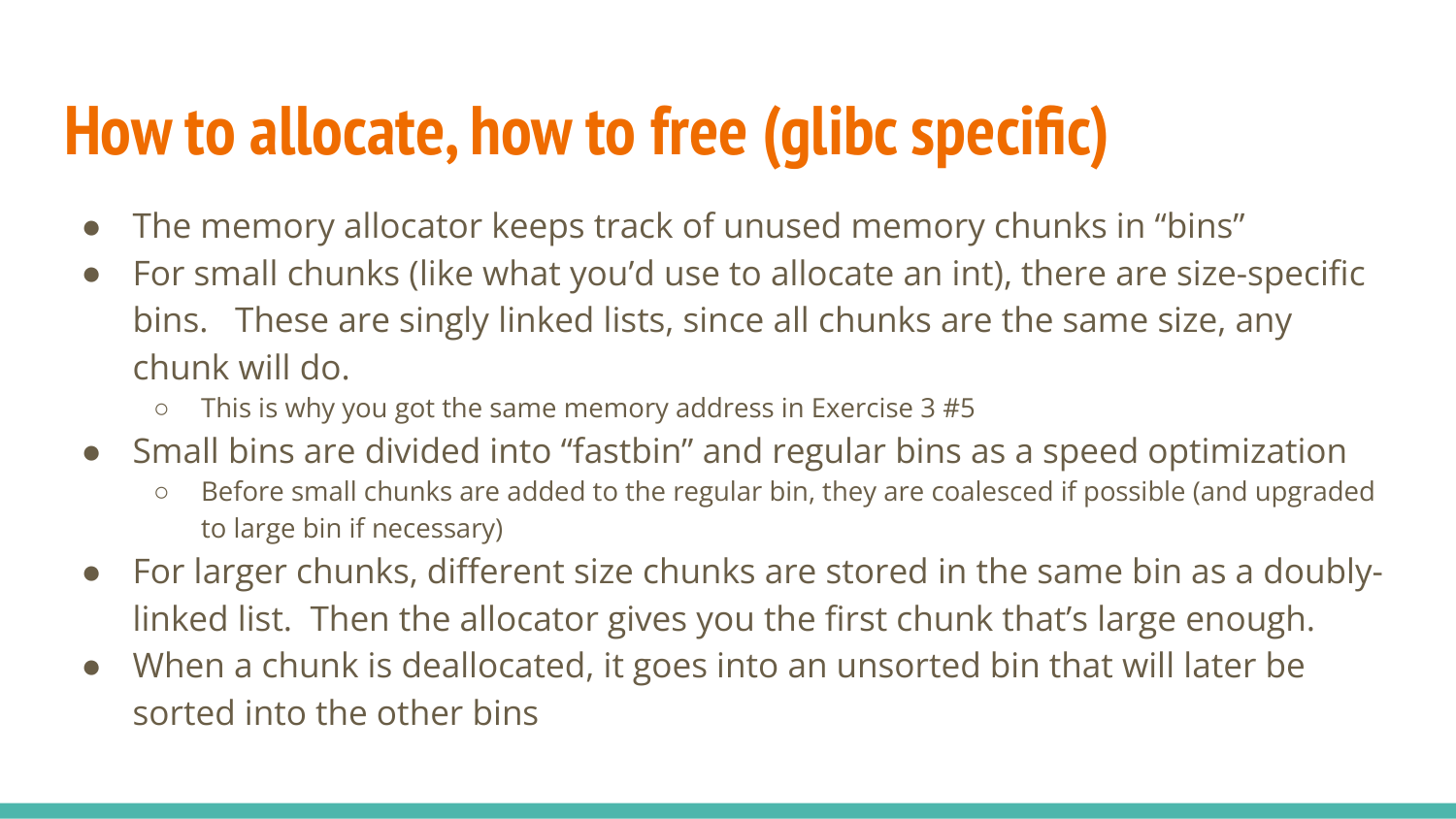

# How to allocate, how to free (glibc specific)
The memory allocator keeps track of unused memory chunks in “bins”
For small chunks (like what you’d use to allocate an int), there are size-specific bins.   These are singly linked lists, since all chunks are the same size, any chunk will do.
This is why you got the same memory address in Exercise 3 #5
Small bins are divided into “fastbin” and regular bins as a speed optimization
Before small chunks are added to the regular bin, they are coalesced if possible (and upgraded to large bin if necessary)
For larger chunks, different size chunks are stored in the same bin as a doubly-linked list.  Then the allocator gives you the first chunk that’s large enough.
When a chunk is deallocated, it goes into an unsorted bin that will later be sorted into the other bins